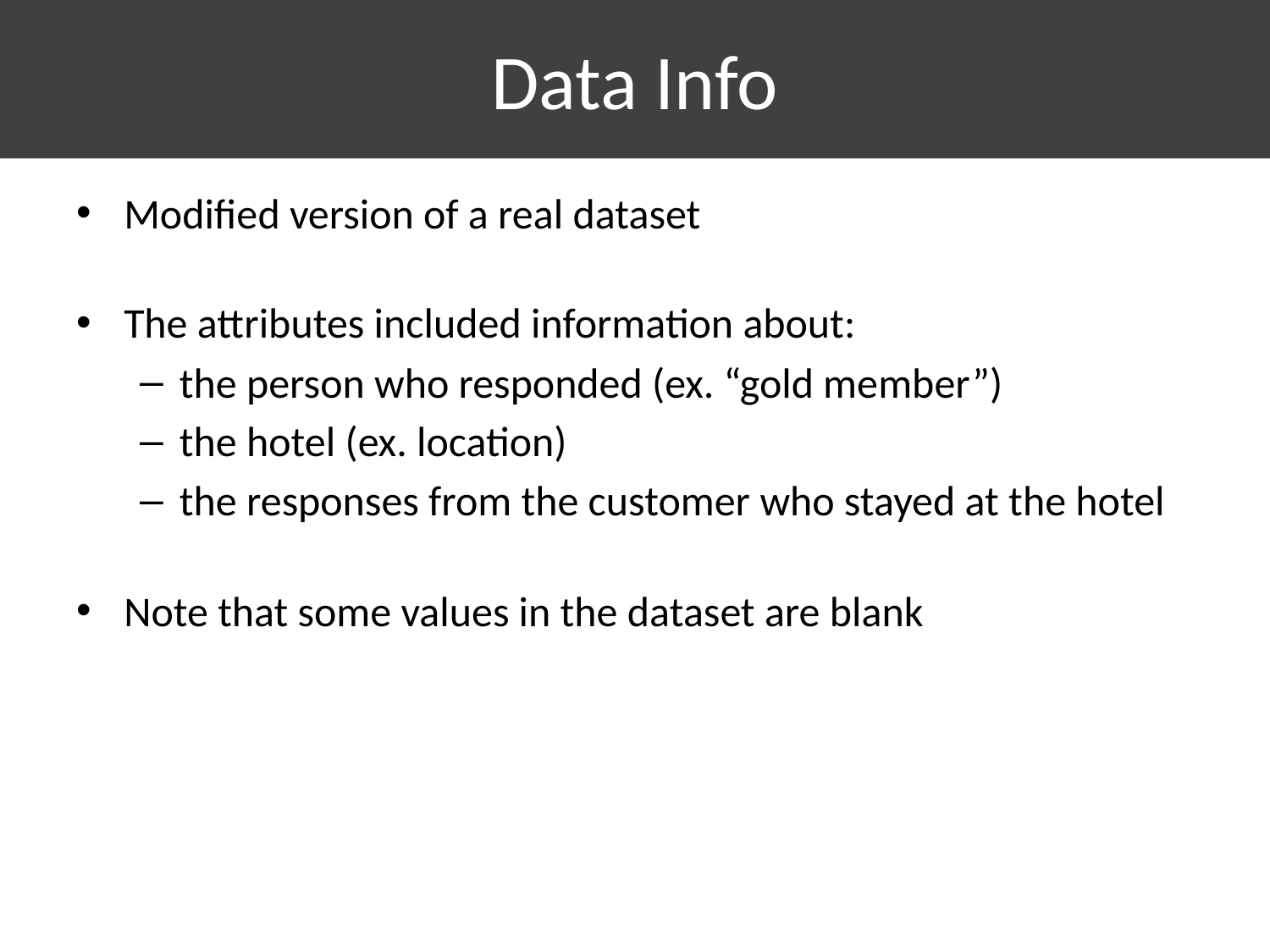

# Data Info
Modified version of a real dataset
The attributes included information about:
the person who responded (ex. “gold member”)
the hotel (ex. location)
the responses from the customer who stayed at the hotel
Note that some values in the dataset are blank